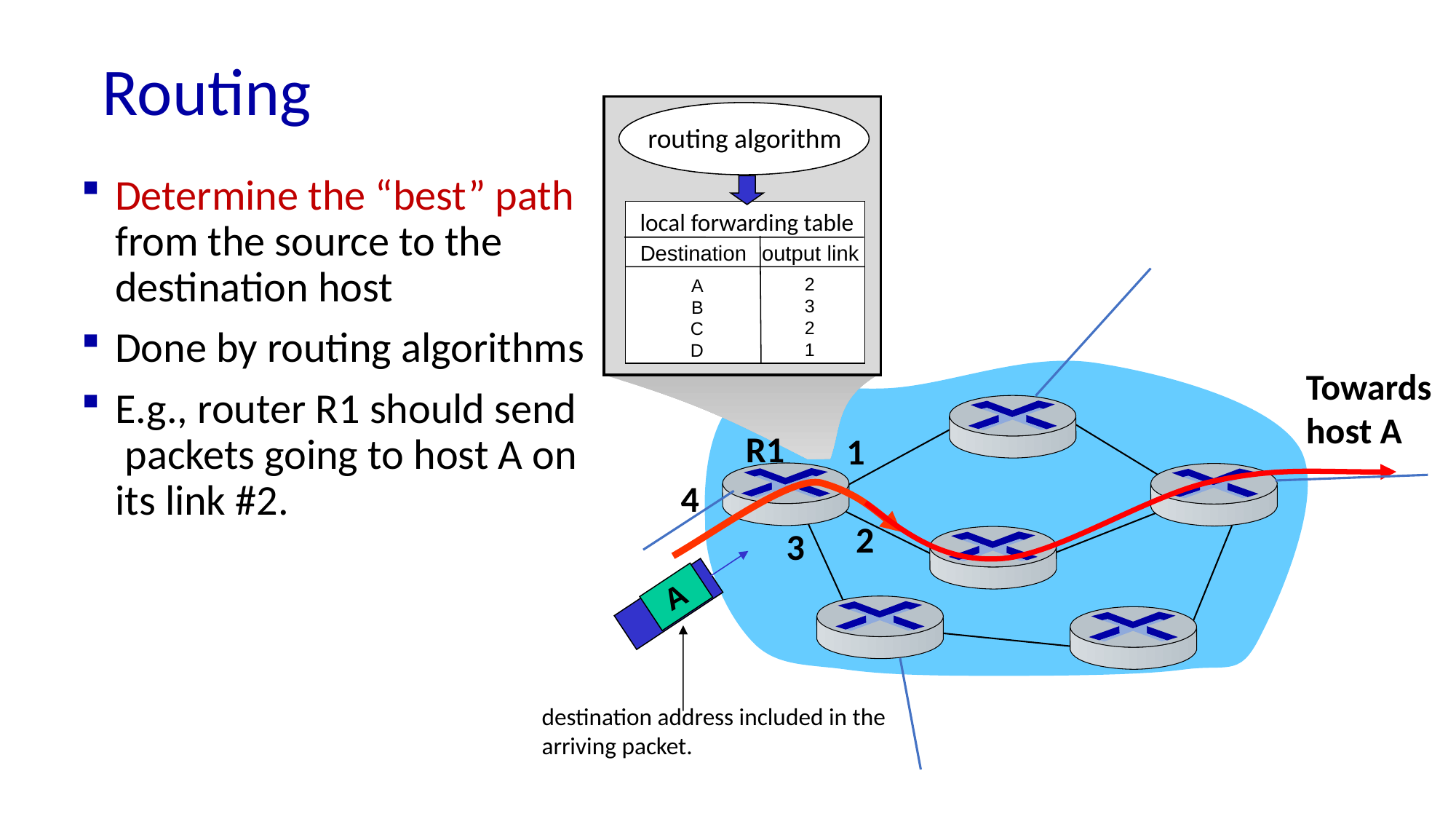

# Routing

routing algorithm

local forwarding table
Destination
output link

2
3
2
1
A
B
C
D

Determine the “best” path from the source to the destination host
Done by routing algorithms
E.g., router R1 should send  packets going to host A on its link #2.

Towards host A

R1

1

4

2

3

A

destination address included in the arriving packet.